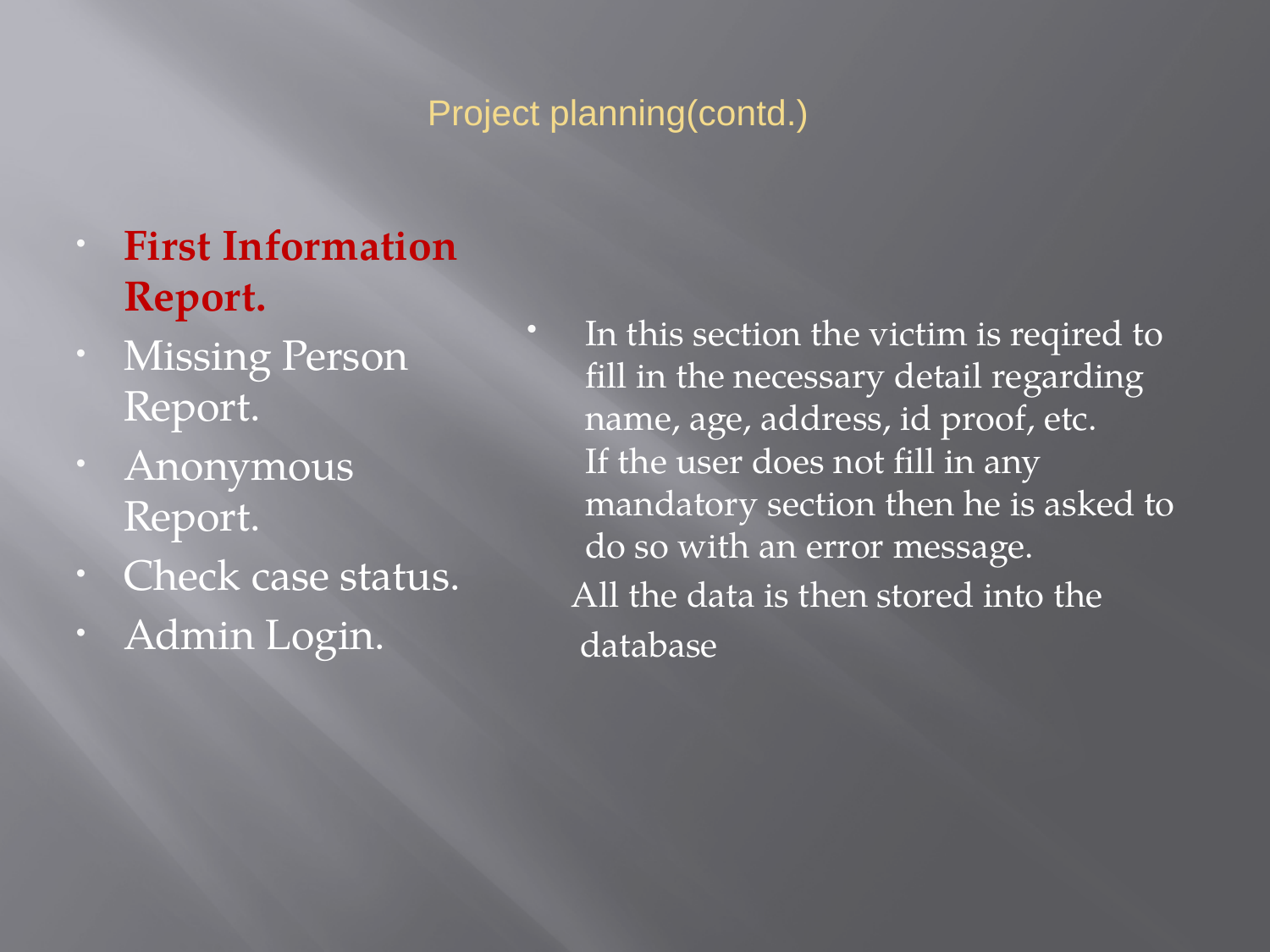

# Project planning(contd.)

In this section the victim is reqired to fill in the necessary detail regarding name, age, address, id proof, etc.
If the user does not fill in any mandatory section then he is asked to do so with an error message.
       All the data is then stored into the
        database
First Information Report.
Missing Person Report.
Anonymous Report.
Check case status.
Admin Login.